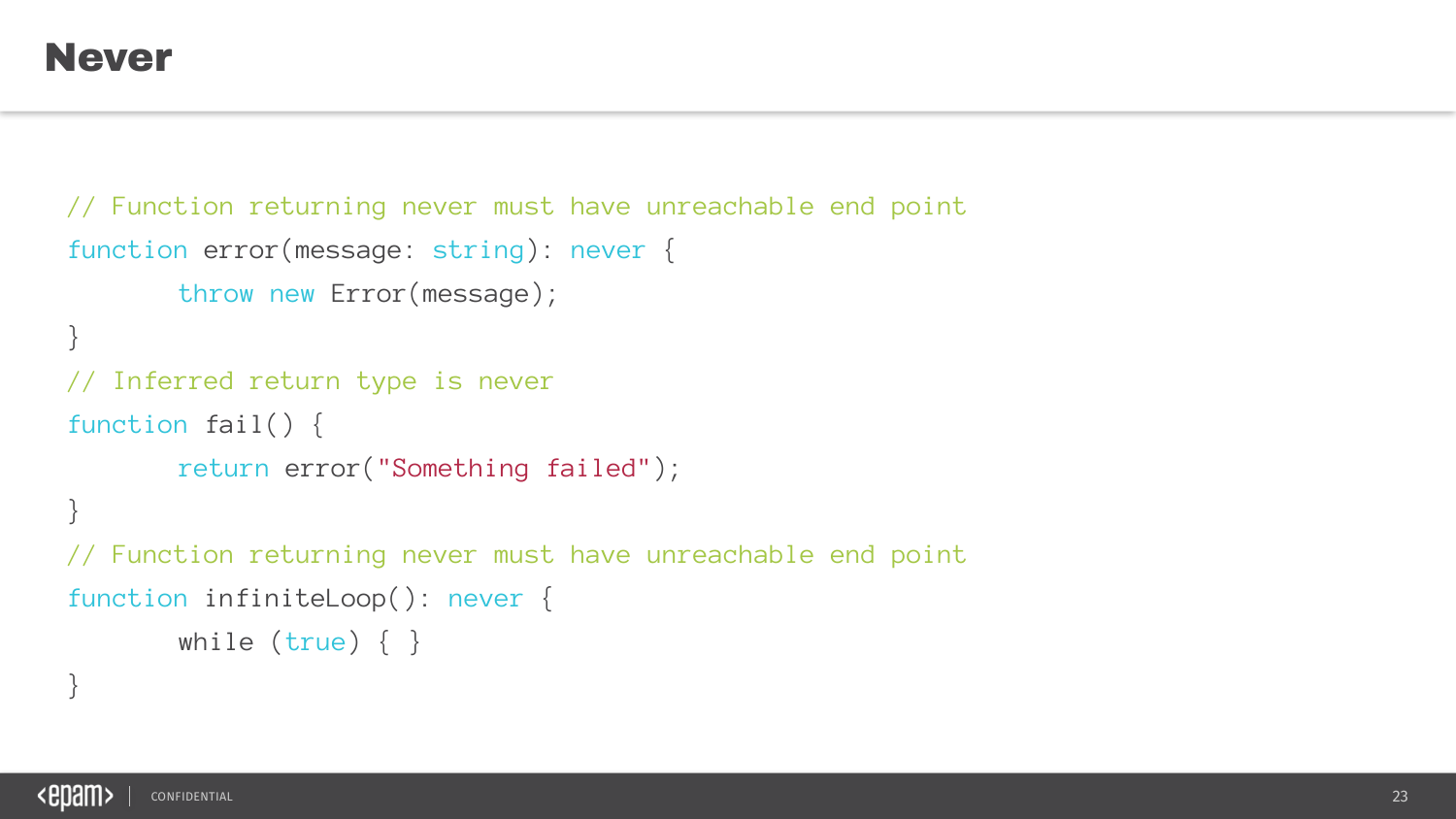

Never
// Function returning never must have unreachable end point
function error(message: string): never {
	throw new Error(message);
}
// Inferred return type is never
function fail() {
	return error("Something failed");
}
// Function returning never must have unreachable end point
function infiniteLoop(): never {
	while (true) { }
}